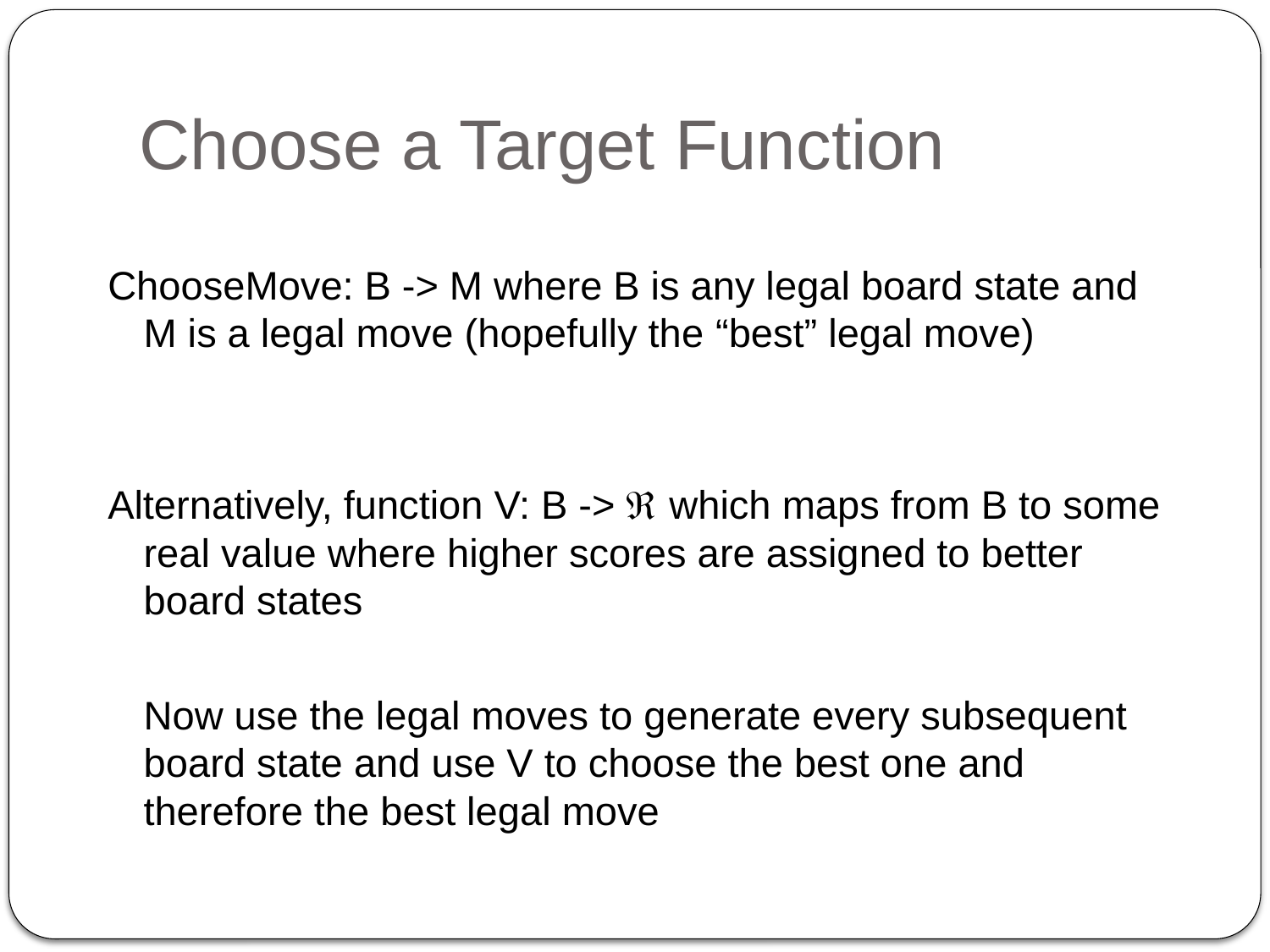

# Choose a Target Function
ChooseMove: B -> M where B is any legal board state and M is a legal move (hopefully the “best” legal move)

Alternatively, function V: B -> ℜ which maps from B to some real value where higher scores are assigned to better board states

	Now use the legal moves to generate every subsequent board state and use V to choose the best one and therefore the best legal move